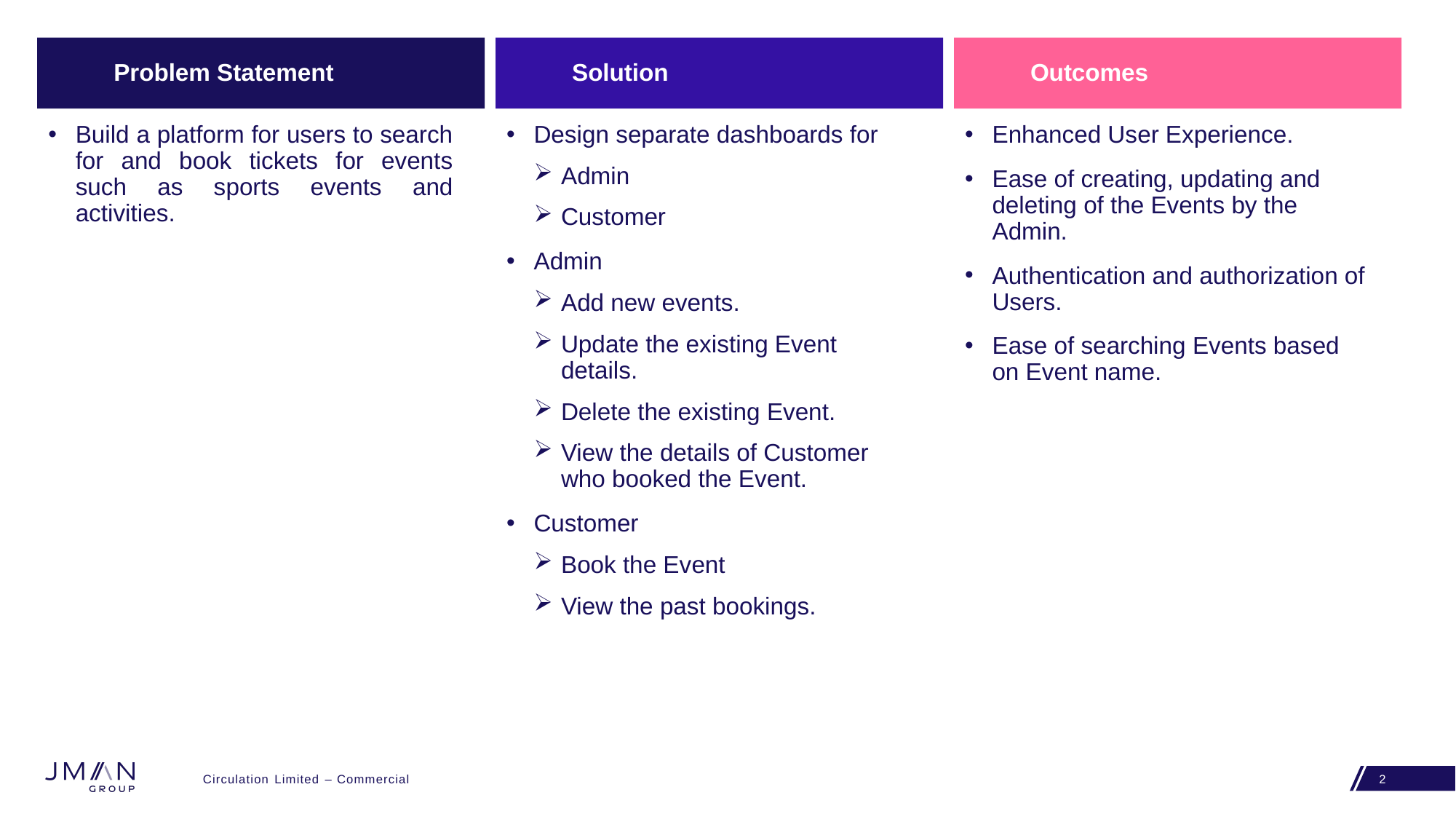

Problem Statement
Solution
Outcomes
Build a platform for users to search for and book tickets for events such as sports events and activities.

Design separate dashboards for
Admin
Customer
Admin
Add new events.
Update the existing Event details.
Delete the existing Event.
View the details of Customer who booked the Event.
Customer
Book the Event
View the past bookings.

Enhanced User Experience.
Ease of creating, updating and deleting of the Events by the Admin.
Authentication and authorization of Users.
Ease of searching Events based on Event name.